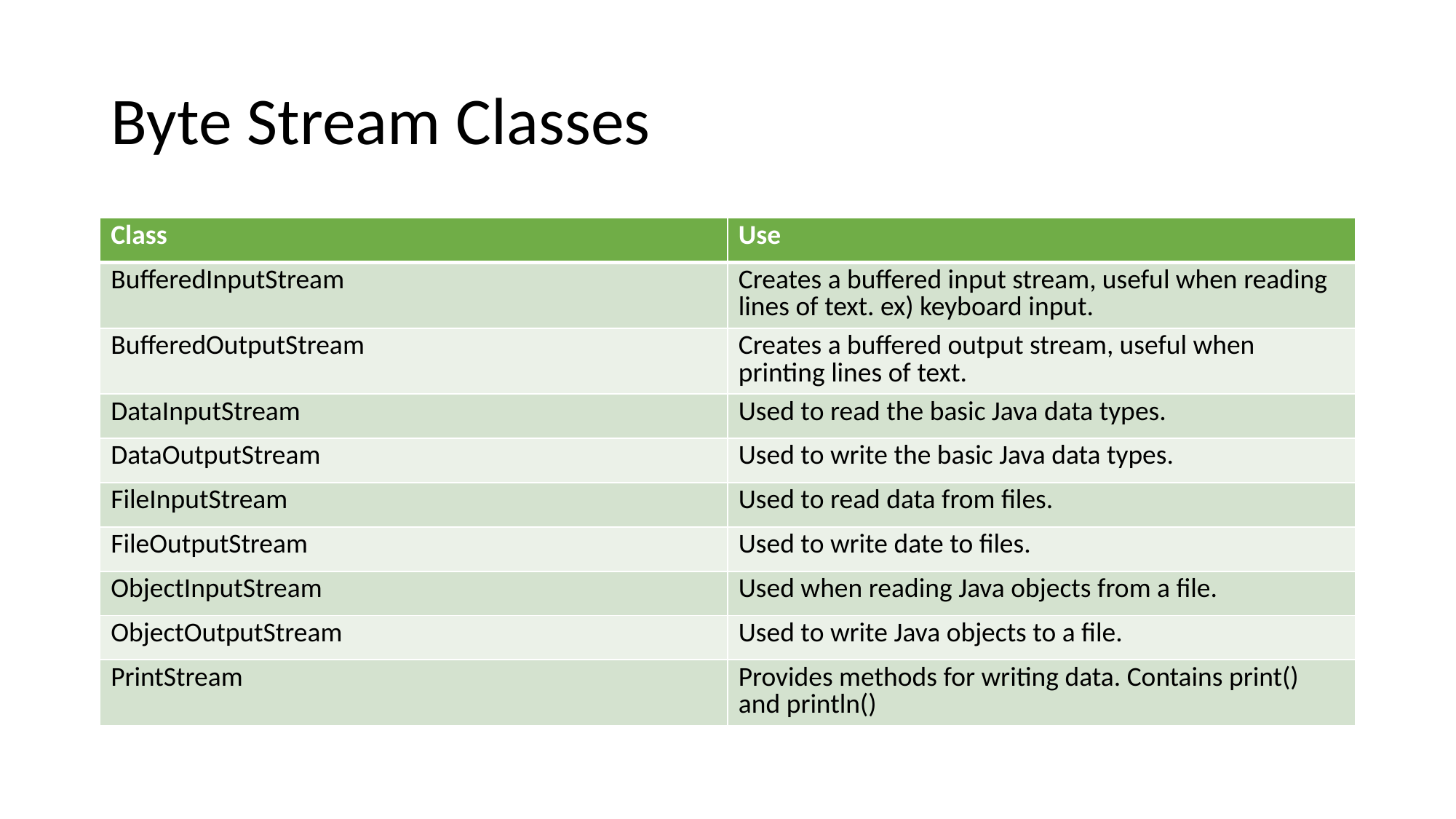

# Byte Stream Classes
| Class | Use |
| --- | --- |
| BufferedInputStream | Creates a buffered input stream, useful when reading lines of text. ex) keyboard input. |
| BufferedOutputStream | Creates a buffered output stream, useful when printing lines of text. |
| DataInputStream | Used to read the basic Java data types. |
| DataOutputStream | Used to write the basic Java data types. |
| FileInputStream | Used to read data from files. |
| FileOutputStream | Used to write date to files. |
| ObjectInputStream | Used when reading Java objects from a file. |
| ObjectOutputStream | Used to write Java objects to a file. |
| PrintStream | Provides methods for writing data. Contains print() and println() |